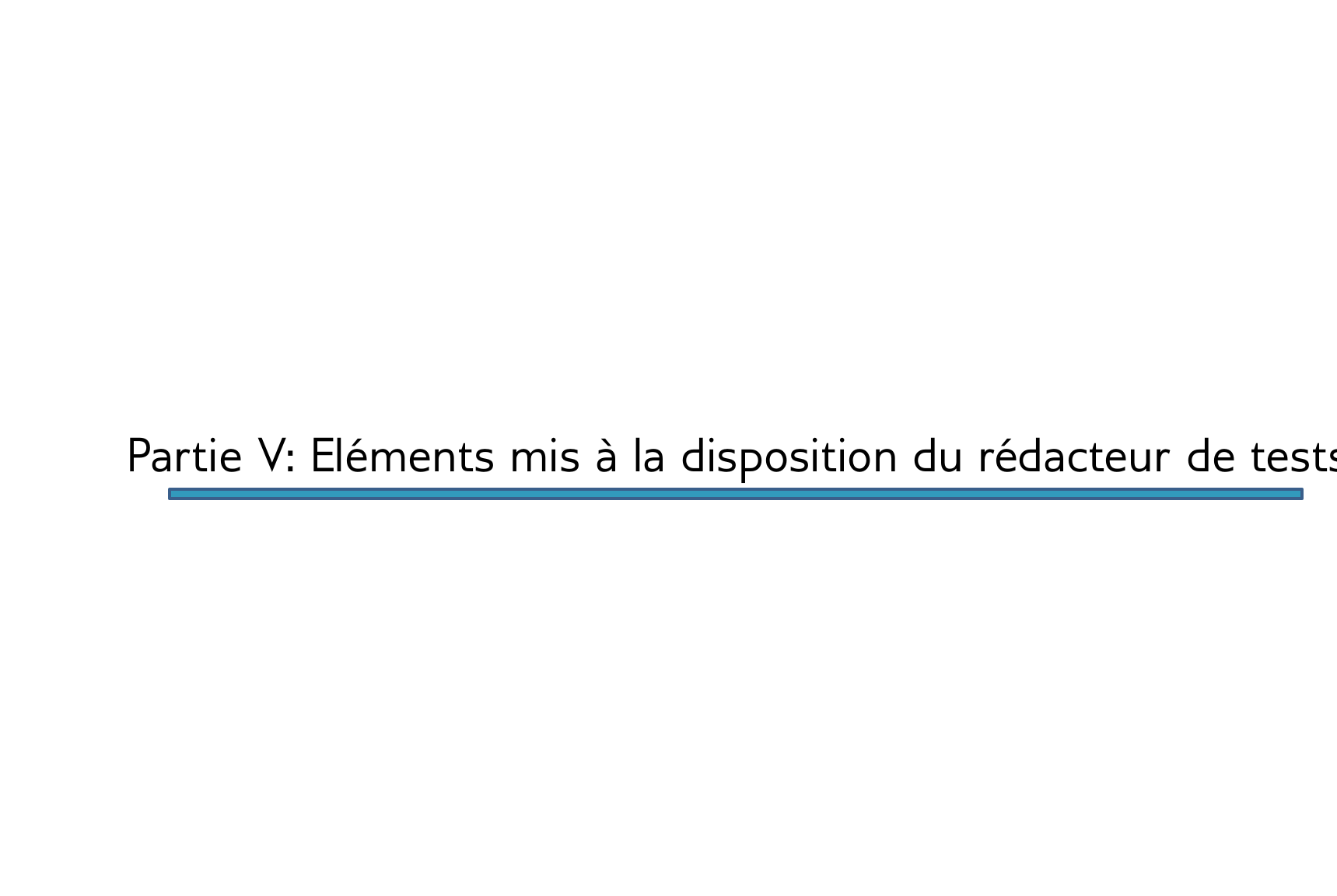

Partie V: Eléments mis à la disposition du rédacteur de tests

101